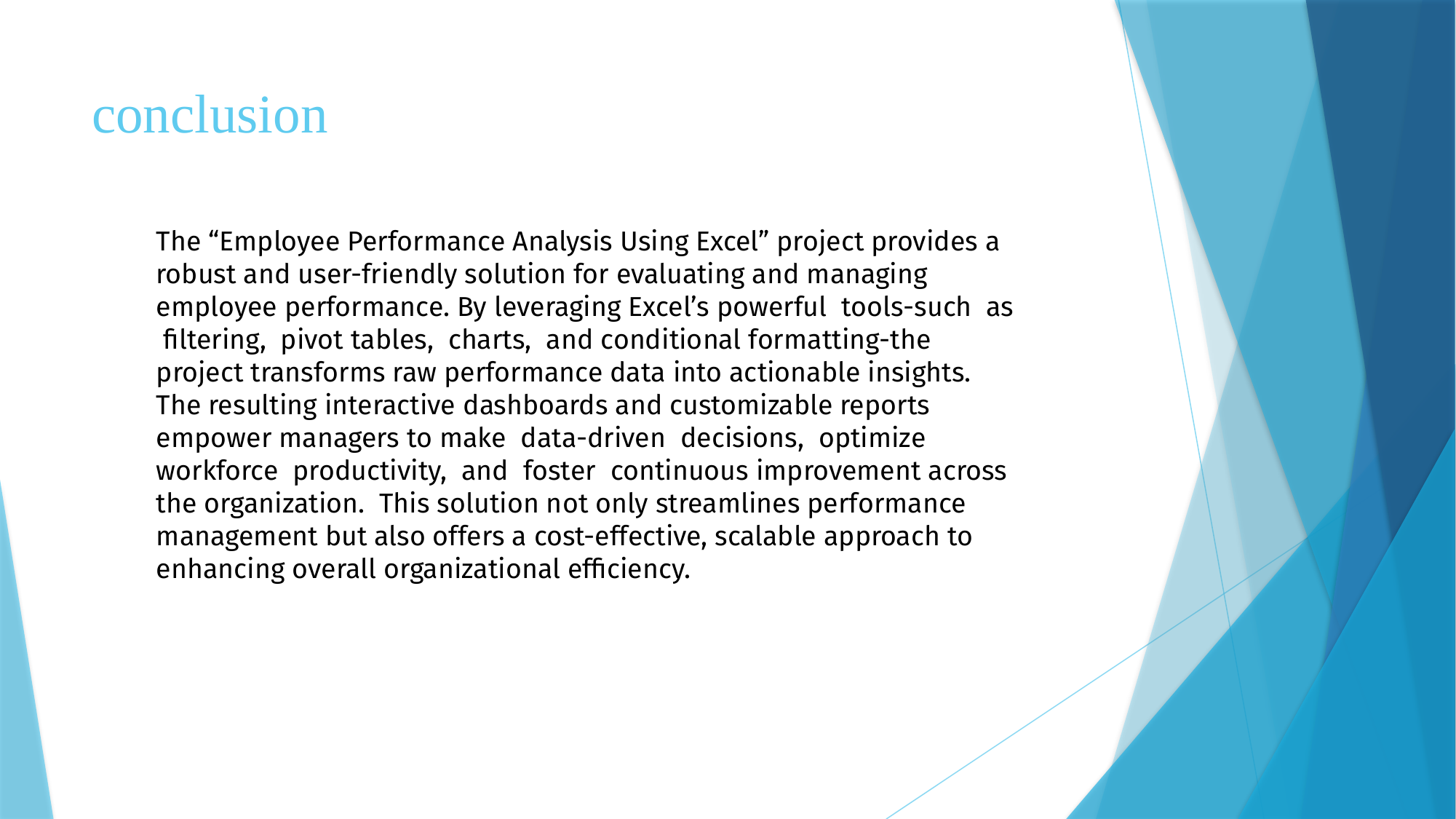

# conclusion
The “Employee Performance Analysis Using Excel” project provides a robust and user-friendly solution for evaluating and managing employee performance. By leveraging Excel’s powerful  tools-such  as  filtering,  pivot tables,  charts,  and conditional formatting-the project transforms raw performance data into actionable insights.   The resulting interactive dashboards and customizable reports empower managers to make  data-driven  decisions,  optimize  workforce  productivity,  and  foster  continuous improvement across the organization.  This solution not only streamlines performance management but also offers a cost-effective, scalable approach to enhancing overall organizational efficiency.